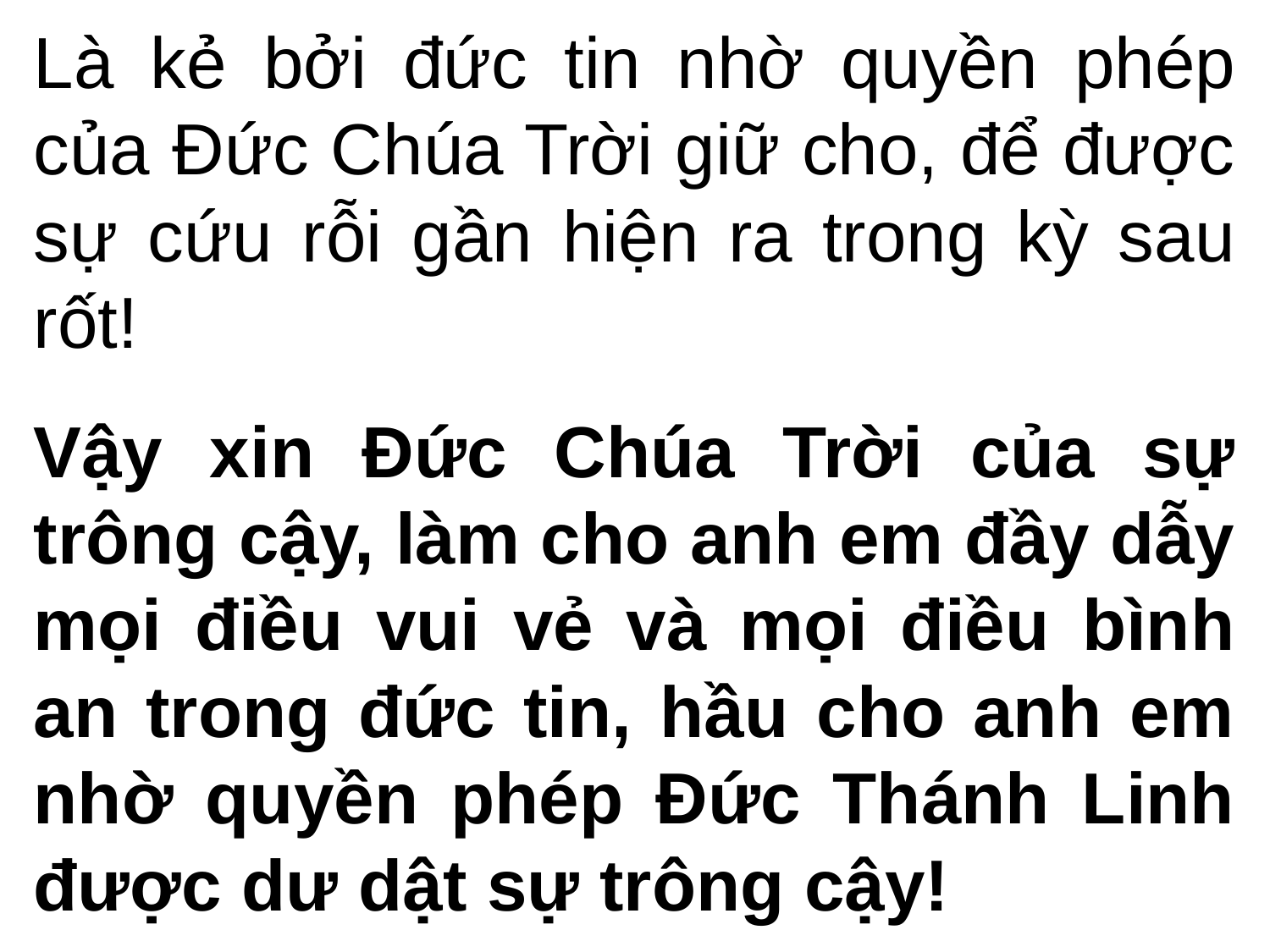

Là kẻ bởi đức tin nhờ quyền phép của Đức Chúa Trời giữ cho, để được sự cứu rỗi gần hiện ra trong kỳ sau rốt!

Vậy xin Đức Chúa Trời của sự trông cậy, làm cho anh em đầy dẫy mọi điều vui vẻ và mọi điều bình an trong đức tin, hầu cho anh em nhờ quyền phép Đức Thánh Linh được dư dật sự trông cậy!